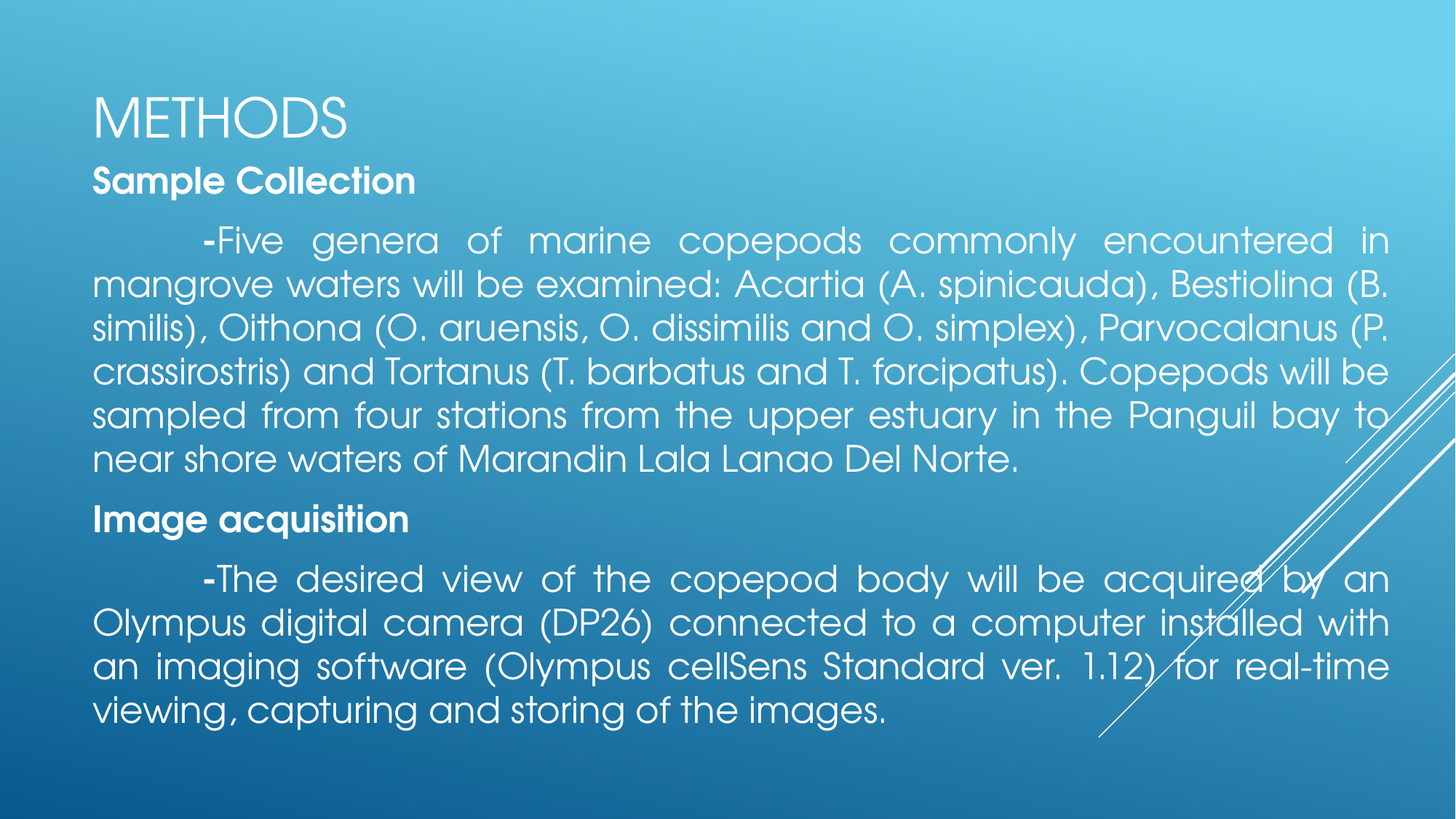

# Methods
Sample Collection
	-Five genera of marine copepods commonly encountered in mangrove waters will be examined: Acartia (A. spinicauda), Bestiolina (B. similis), Oithona (O. aruensis, O. dissimilis and O. simplex), Parvocalanus (P. crassirostris) and Tortanus (T. barbatus and T. forcipatus). Copepods will be sampled from four stations from the upper estuary in the Panguil bay to near shore waters of Marandin Lala Lanao Del Norte.
Image acquisition
	-The desired view of the copepod body will be acquired by an Olympus digital camera (DP26) connected to a computer installed with an imaging software (Olympus cellSens Standard ver. 1.12) for real-time viewing, capturing and storing of the images.